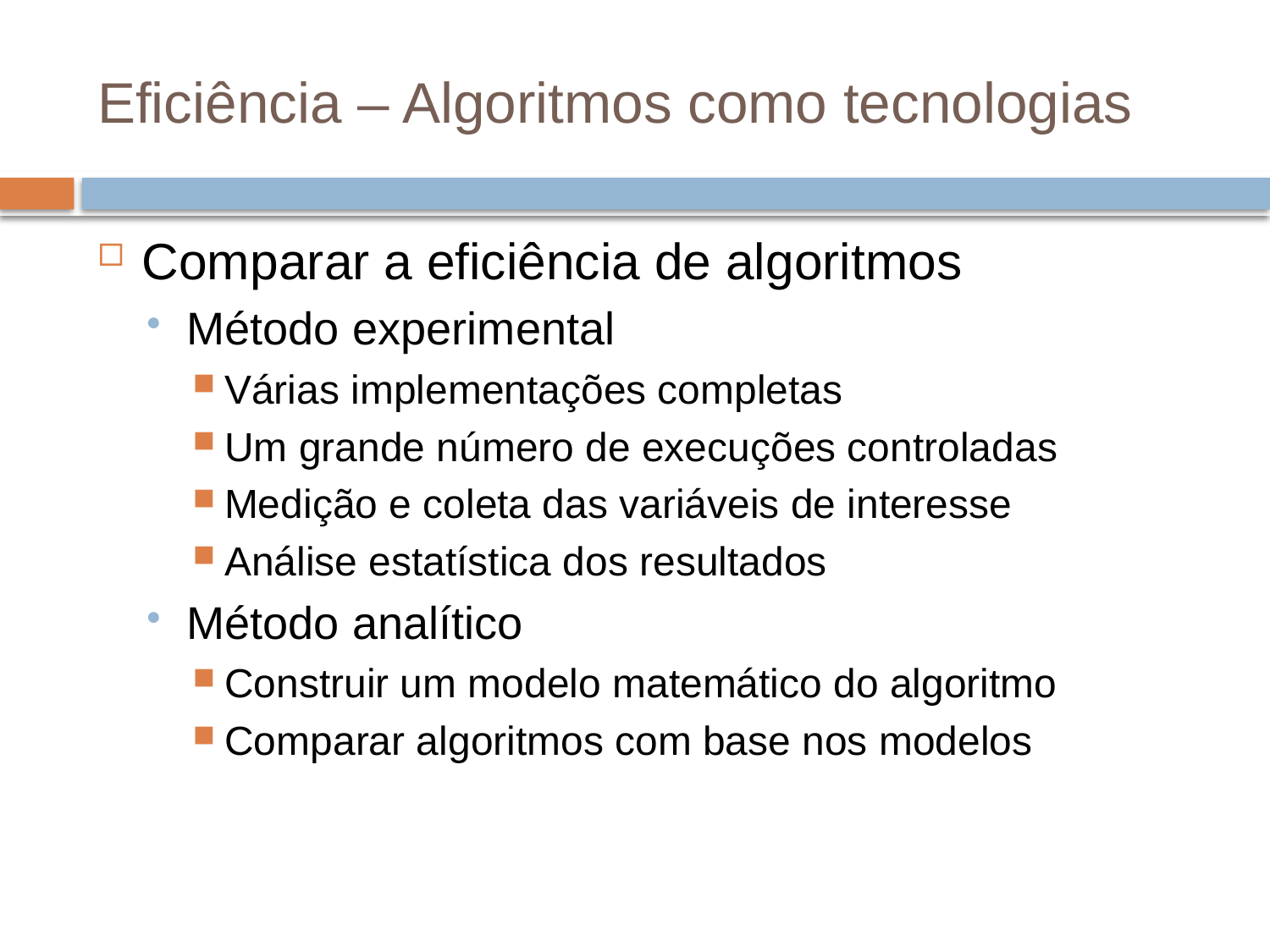

# Eficiência – Algoritmos como tecnologias
Comparar a eficiência de algoritmos
Método experimental
Várias implementações completas
Um grande número de execuções controladas
Medição e coleta das variáveis de interesse
Análise estatística dos resultados
Método analítico
Construir um modelo matemático do algoritmo
Comparar algoritmos com base nos modelos